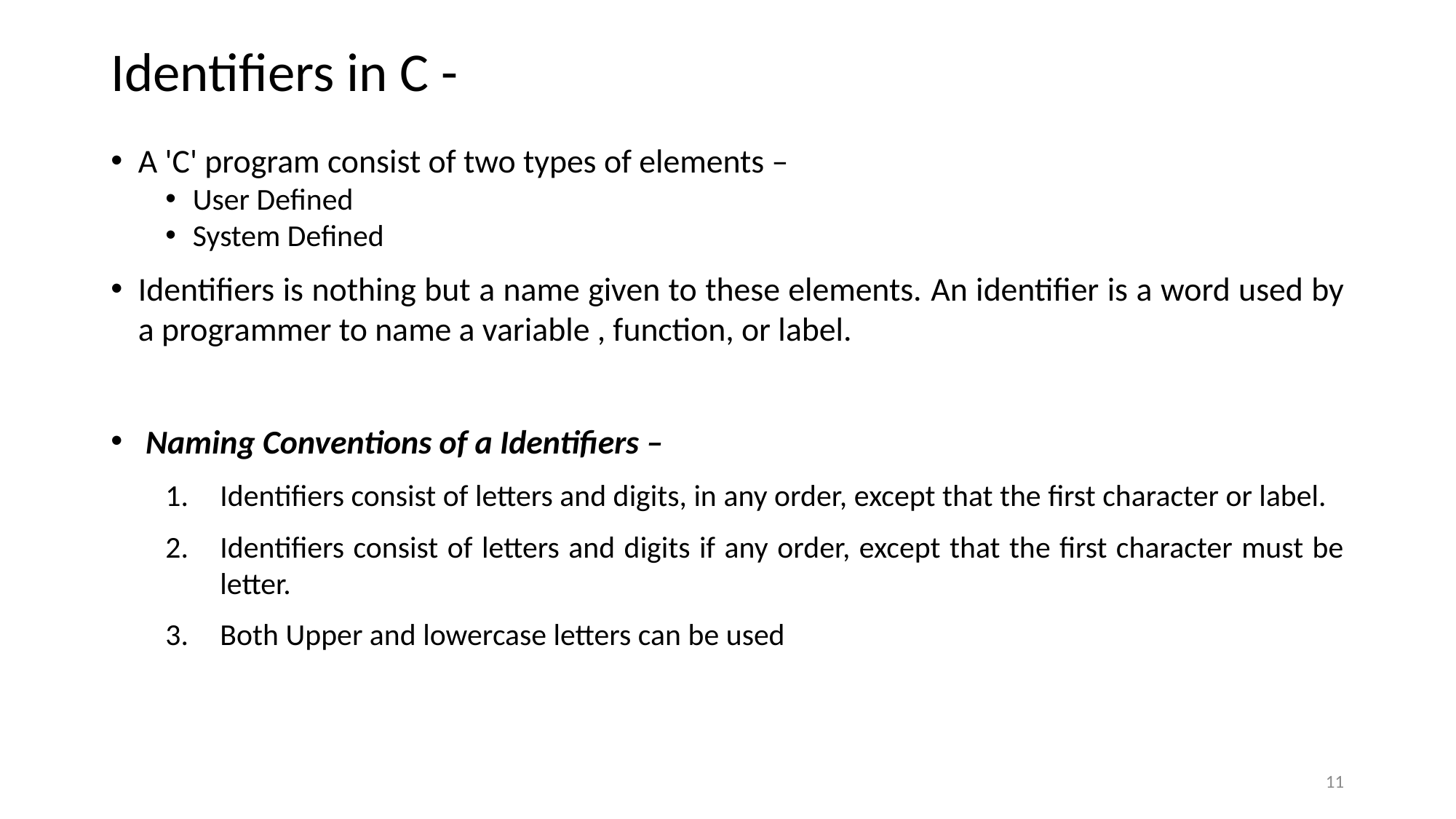

# Identifiers in C -
A 'C' program consist of two types of elements –
User Defined
System Defined
Identifiers is nothing but a name given to these elements. An identifier is a word used by a programmer to name a variable , function, or label.

 Naming Conventions of a Identifiers –
Identifiers consist of letters and digits, in any order, except that the first character or label.
Identifiers consist of letters and digits if any order, except that the first character must be letter.
Both Upper and lowercase letters can be used

11